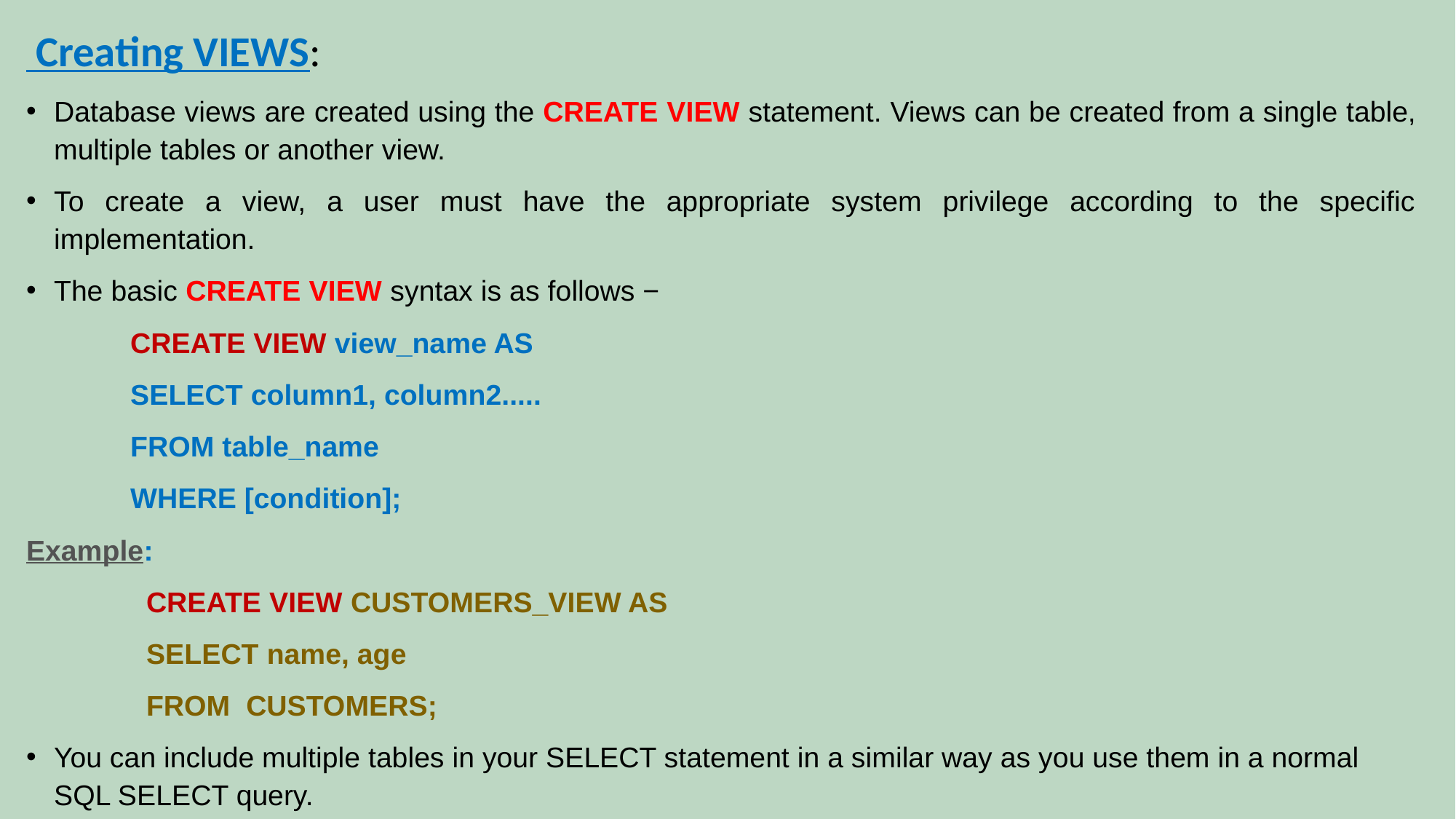

Creating VIEWS:
Database views are created using the CREATE VIEW statement. Views can be created from a single table, multiple tables or another view.
To create a view, a user must have the appropriate system privilege according to the specific implementation.
The basic CREATE VIEW syntax is as follows −
             CREATE VIEW view_name AS
             SELECT column1, column2.....
             FROM table_name
             WHERE [condition];
Example:
               CREATE VIEW CUSTOMERS_VIEW AS
               SELECT name, age
               FROM  CUSTOMERS;
You can include multiple tables in your SELECT statement in a similar way as you use them in a normal SQL SELECT query.